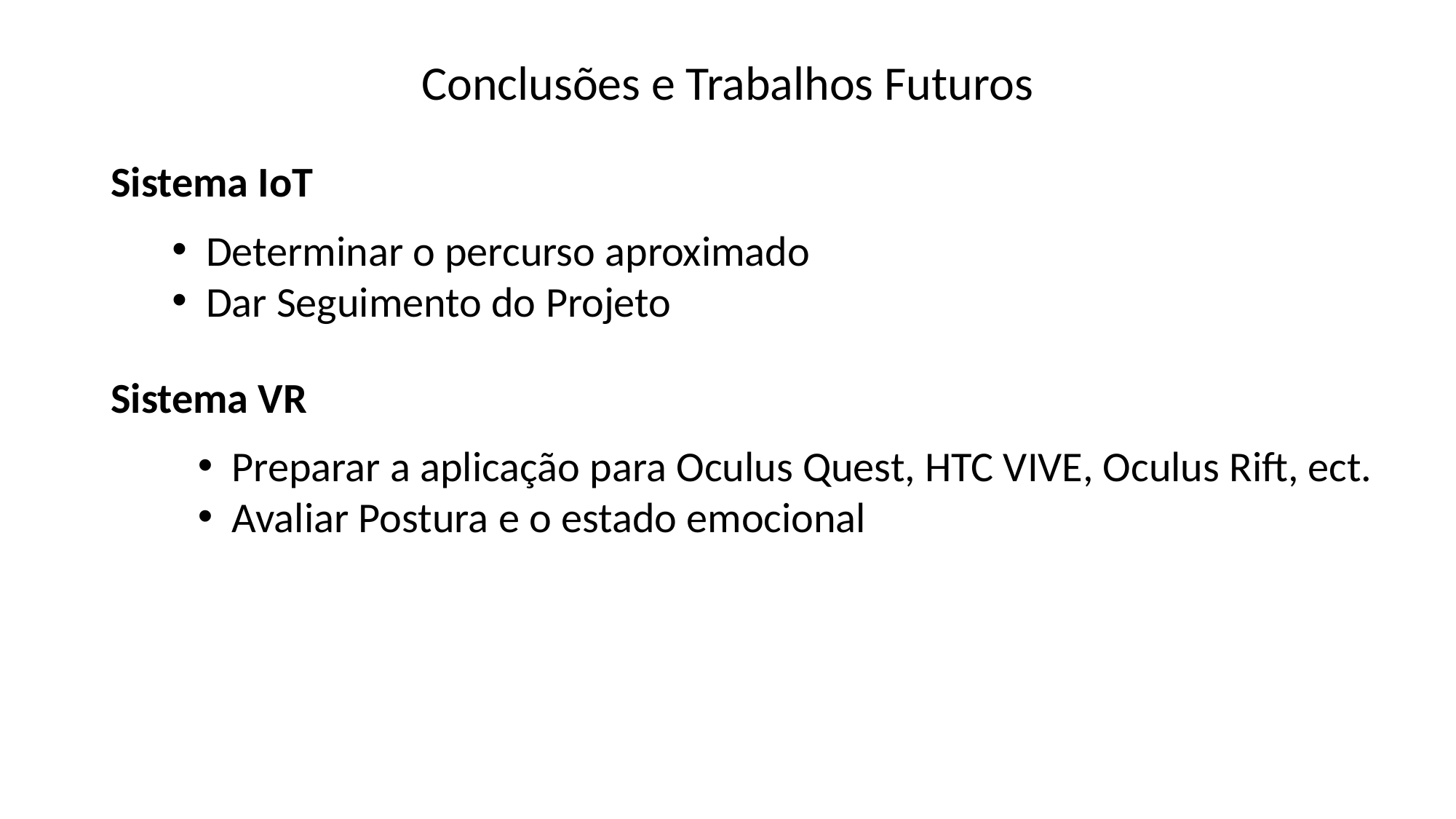

# Conclusões e Trabalhos Futuros
Sistema IoT

Determinar o percurso aproximado
Dar Seguimento do Projeto
Sistema VR

Preparar a aplicação para Oculus Quest, HTC VIVE, Oculus Rift, ect.
Avaliar Postura e o estado emocional